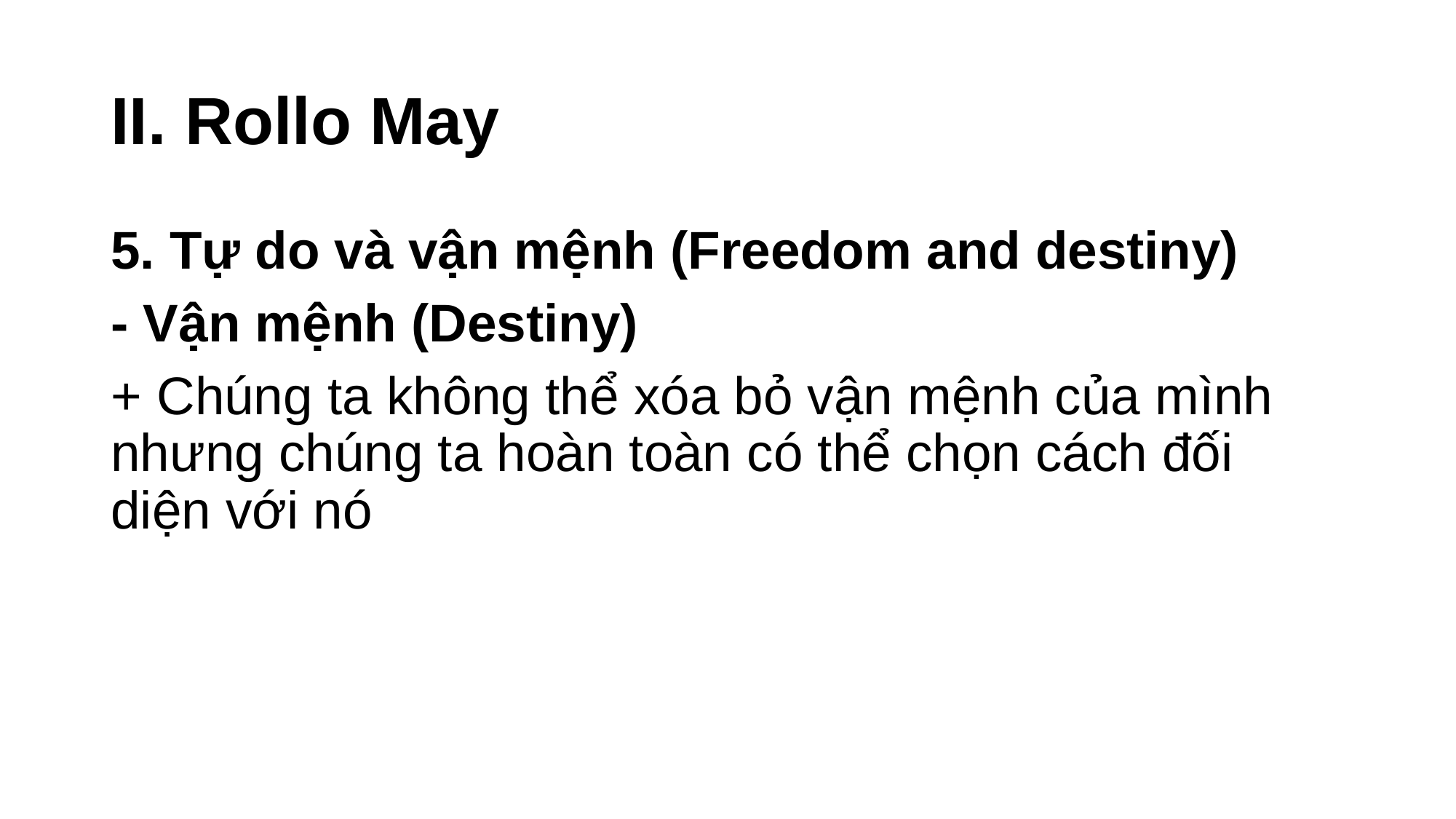

# II. Rollo May
5. Tự do và vận mệnh (Freedom and destiny)
- Vận mệnh (Destiny)
+ Chúng ta không thể xóa bỏ vận mệnh của mình nhưng chúng ta hoàn toàn có thể chọn cách đối diện với nó